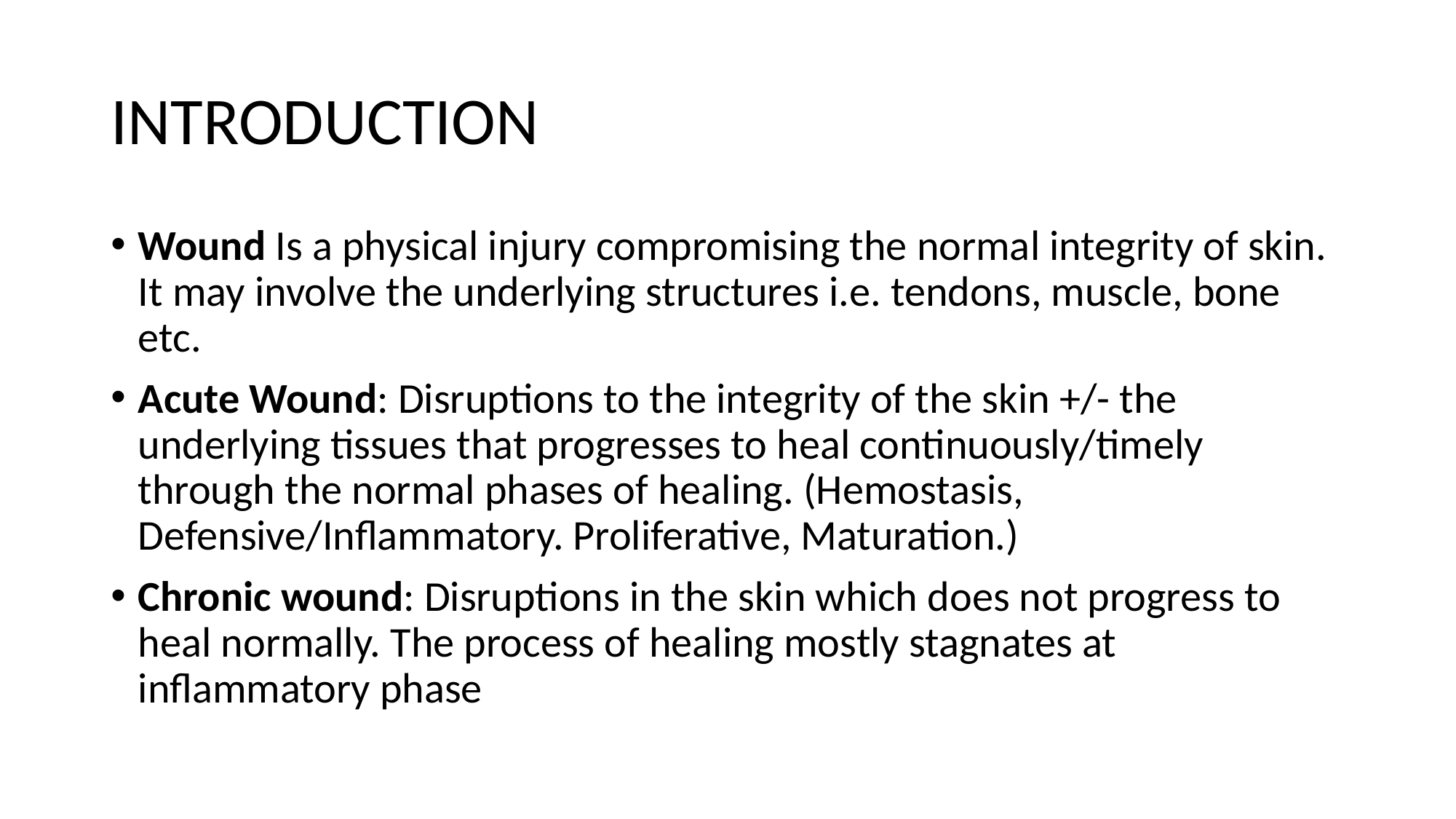

# INTRODUCTION
Wound Is a physical injury compromising the normal integrity of skin. It may involve the underlying structures i.e. tendons, muscle, bone etc.
Acute Wound: Disruptions to the integrity of the skin +/- the underlying tissues that progresses to heal continuously/timely through the normal phases of healing. (Hemostasis, Defensive/Inflammatory. Proliferative, Maturation.)
Chronic wound: Disruptions in the skin which does not progress to heal normally. The process of healing mostly stagnates at inflammatory phase